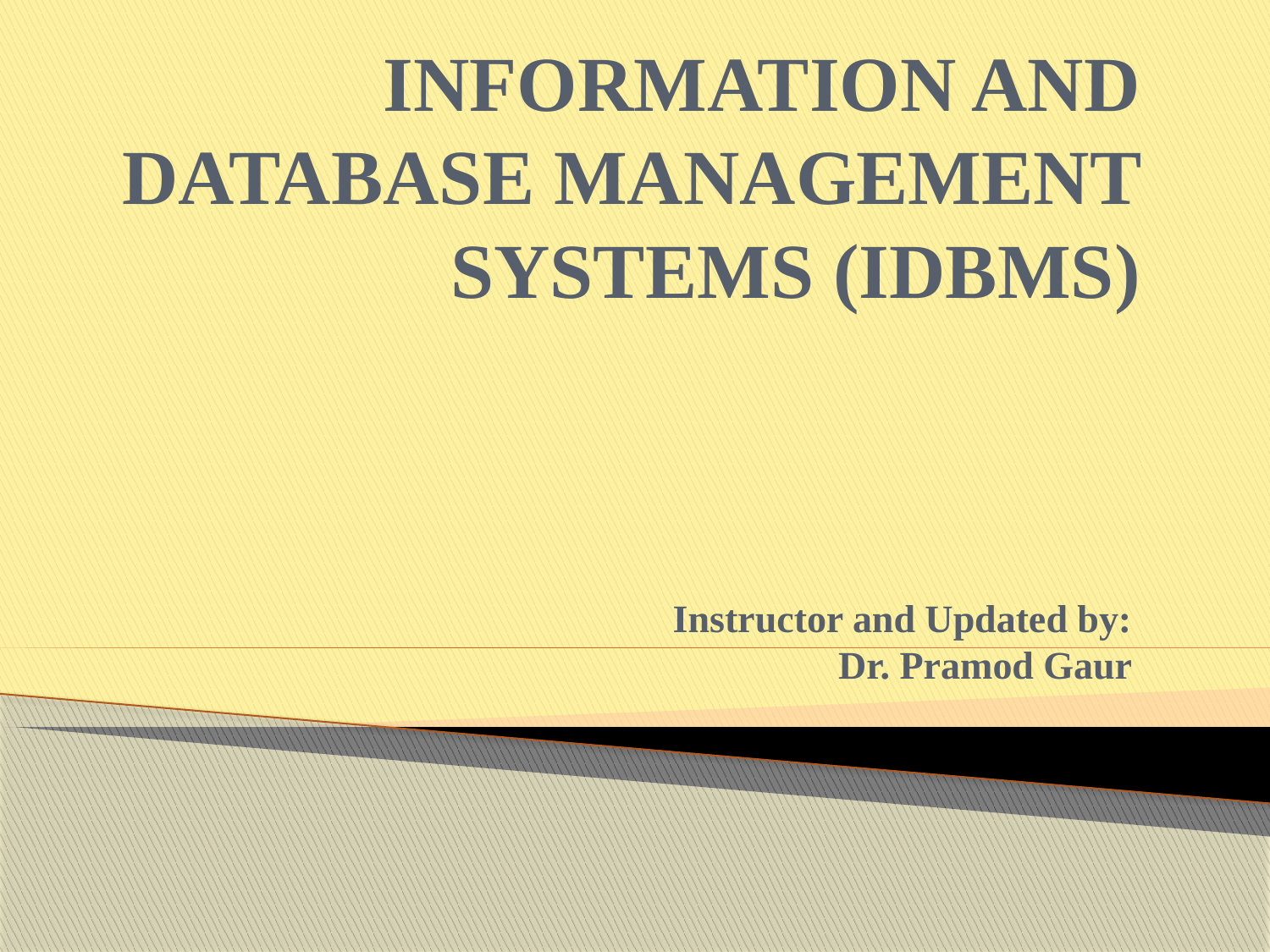

# INFORMATION AND DATABASE MANAGEMENT SYSTEMS (IDBMS) Instructor and Updated by: Dr. Pramod Gaur